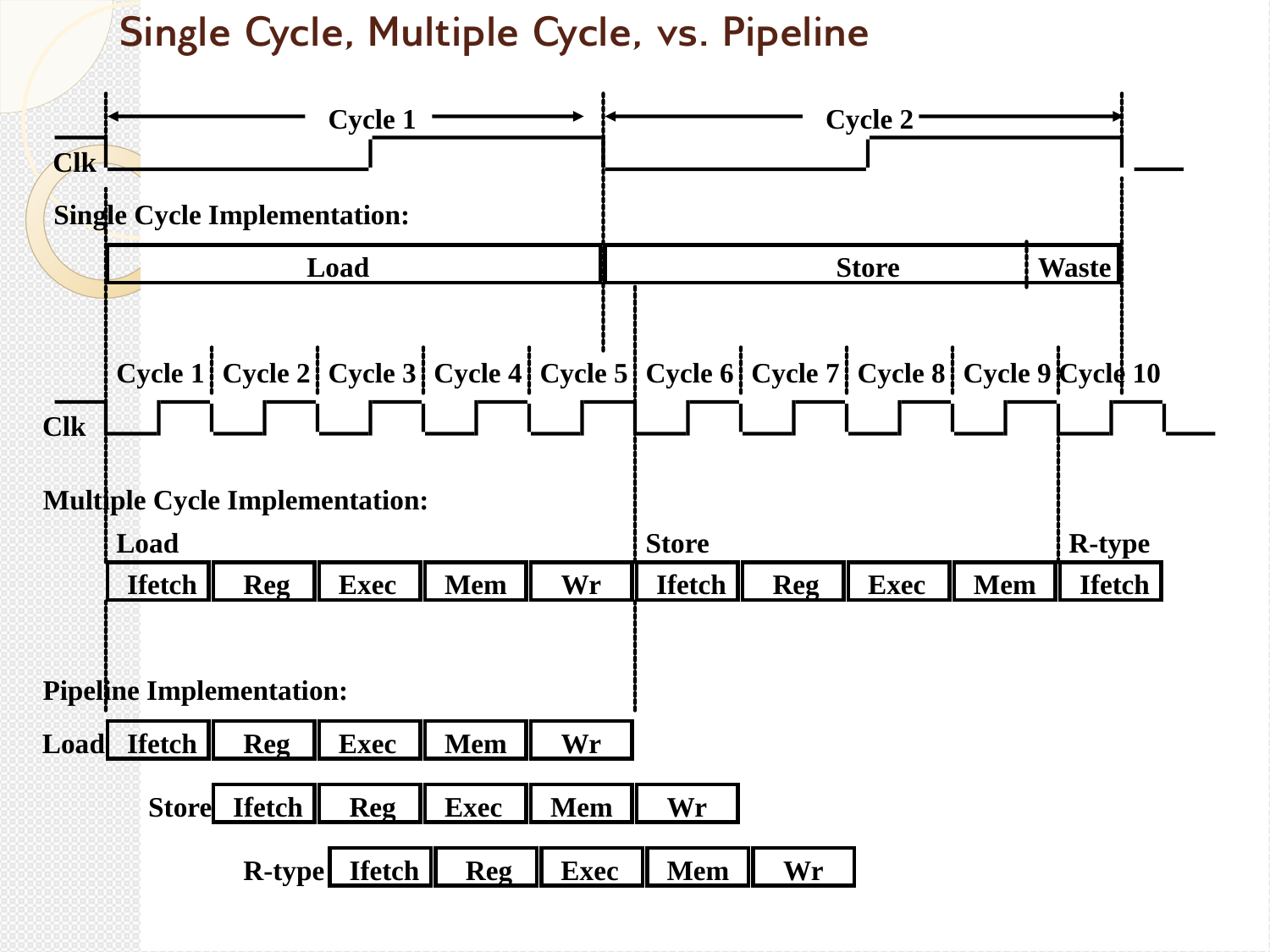

Single Cycle, Multiple Cycle, vs. Pipeline

Cycle 1
Cycle 2

Clk

Single Cycle Implementation:

Load
Store
Waste

Cycle 1
Cycle 2
Cycle 3
Cycle 4
Cycle 5
Cycle 6
Cycle 7
Cycle 8
Cycle 9
Cycle 10

Clk

Multiple Cycle Implementation:
Load
Store
R-type
Ifetch
Reg
Exec
Mem
Wr
Ifetch
Reg
Exec
Mem
Ifetch

Pipeline Implementation:
Load
Ifetch
Reg
Exec
Mem
Wr

Store
Ifetch
Reg
Exec
Mem
Wr

R-type
Ifetch
Reg
Exec
Mem
Wr